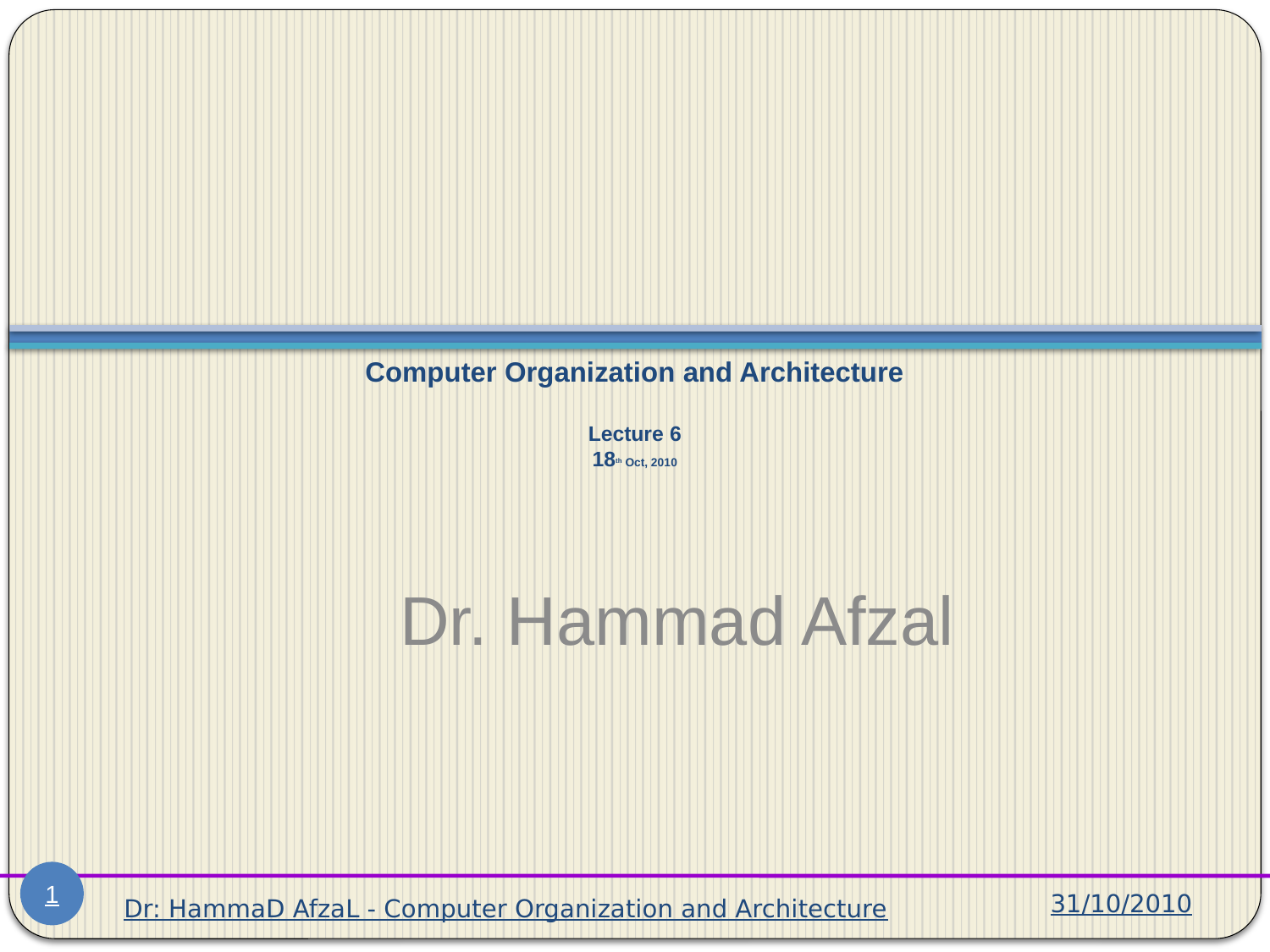

# Computer Organization and Architecture Lecture 6 18th Oct, 2010
Dr. Hammad Afzal

1
31/10/2010

Dr: HammaD AfzaL - Computer Organization and Architecture